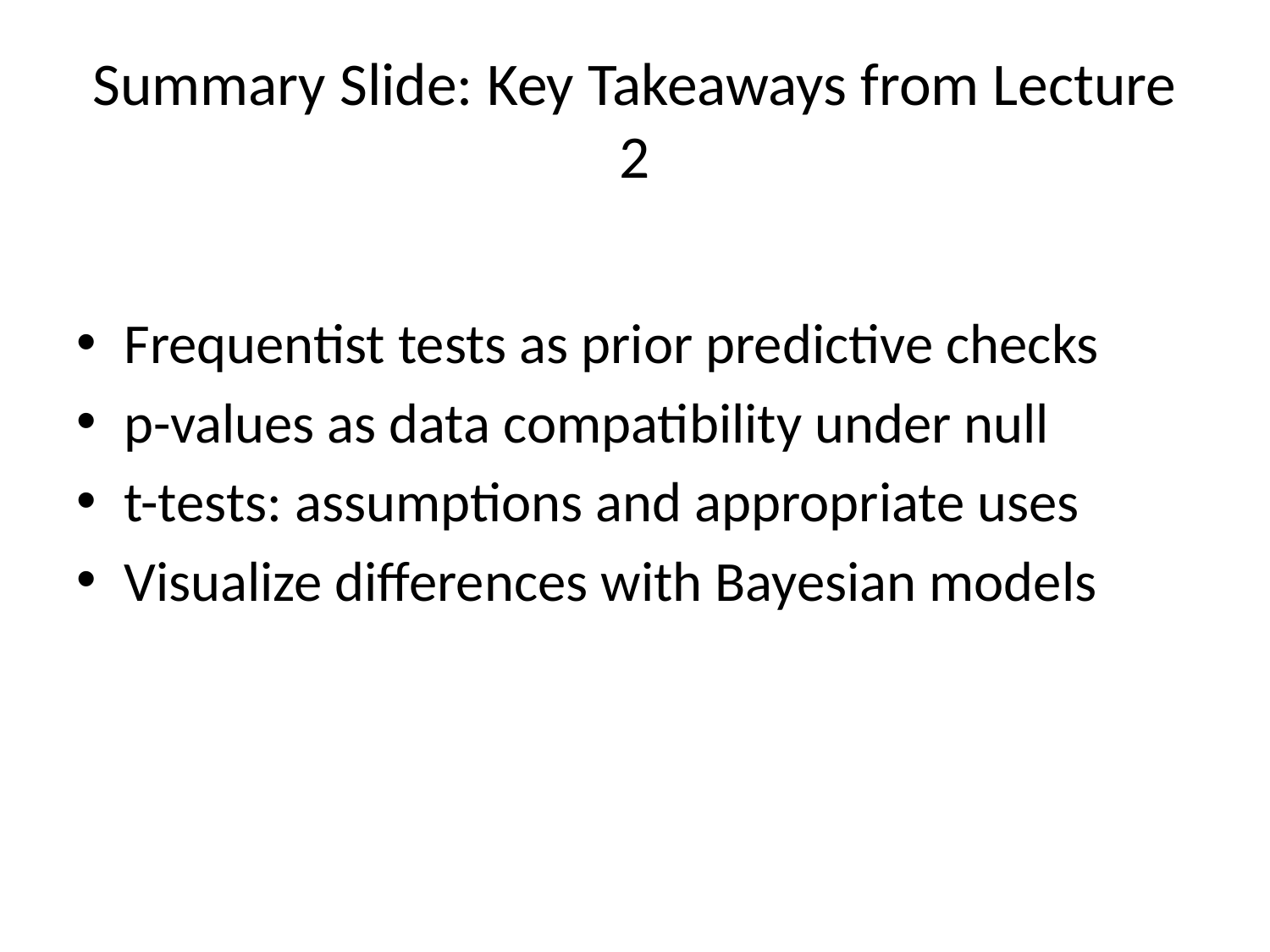

# Summary Slide: Key Takeaways from Lecture 2

Frequentist tests as prior predictive checks
p-values as data compatibility under null
t-tests: assumptions and appropriate uses
Visualize differences with Bayesian models